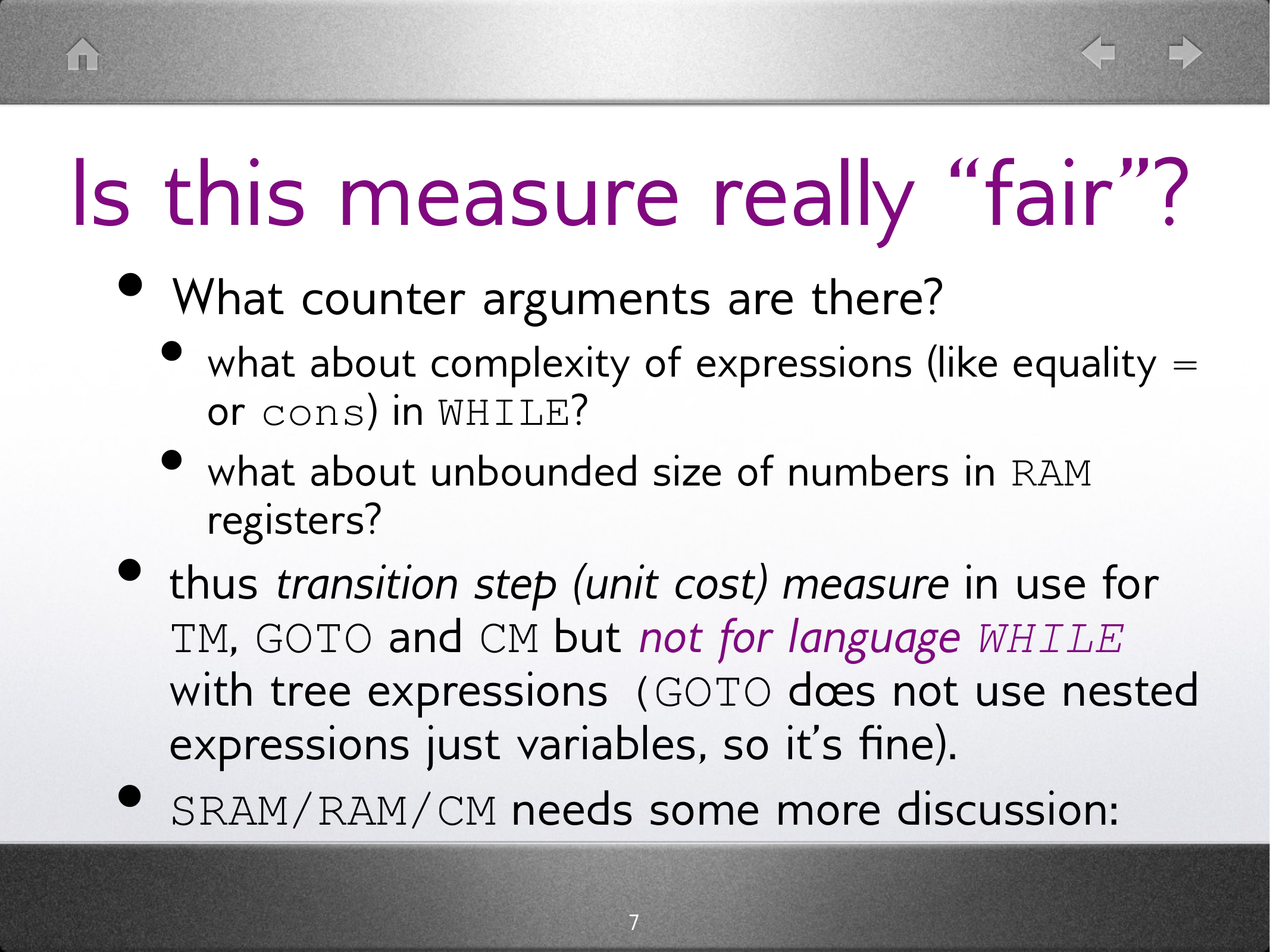

# Is this measure really “fair”?
What counter arguments are there?
what about complexity of expressions (like equality = or cons) in WHILE?
what about unbounded size of numbers in RAM registers?
thus transition step (unit cost) measure in use for TM, GOTO and CM but not for language WHILE with tree expressions (GOTO does not use nested expressions just variables, so it’s fine).
SRAM/RAM/CM needs some more discussion:
7